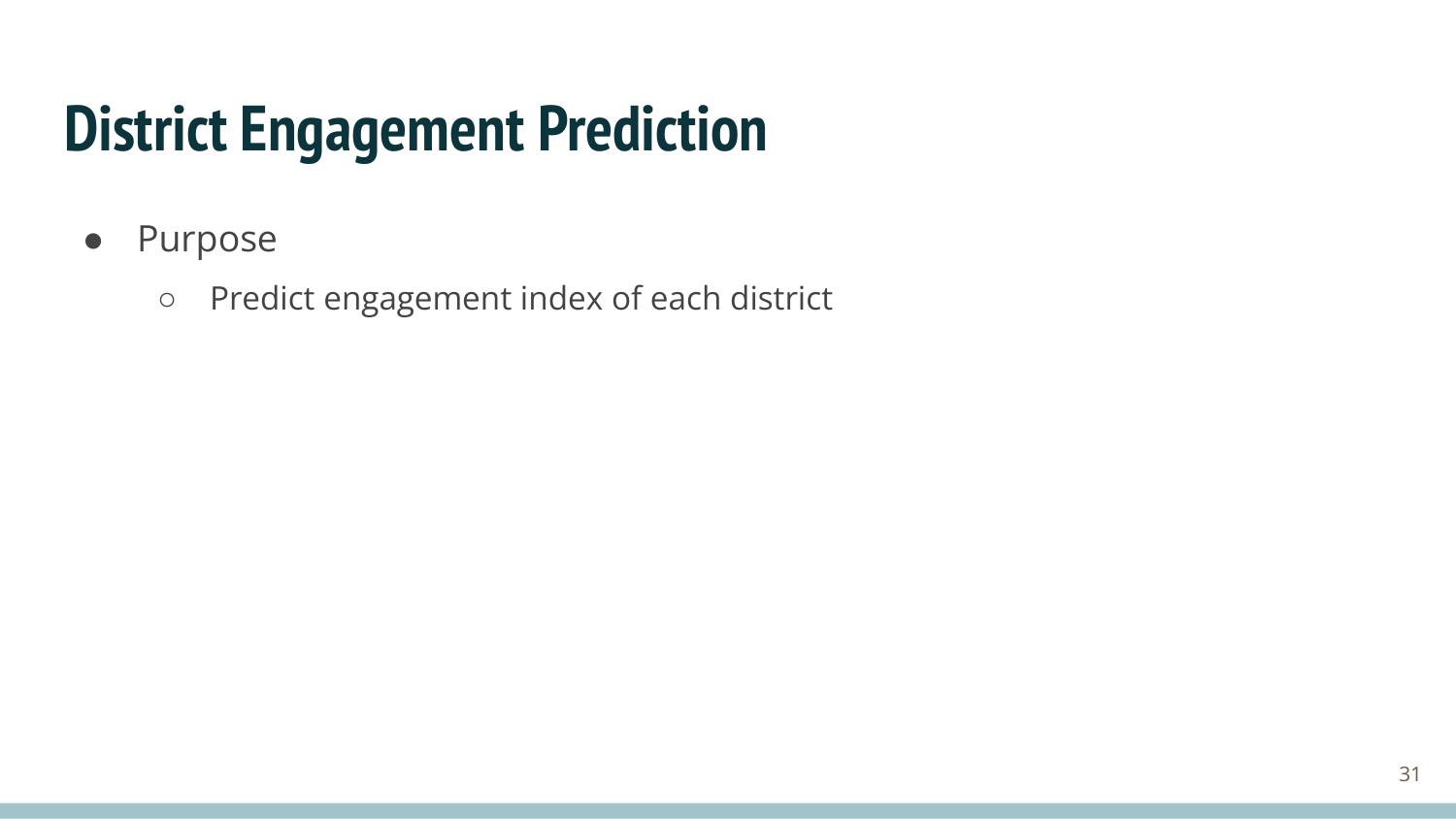

# District Engagement Prediction
Purpose
Predict engagement index of each district
31